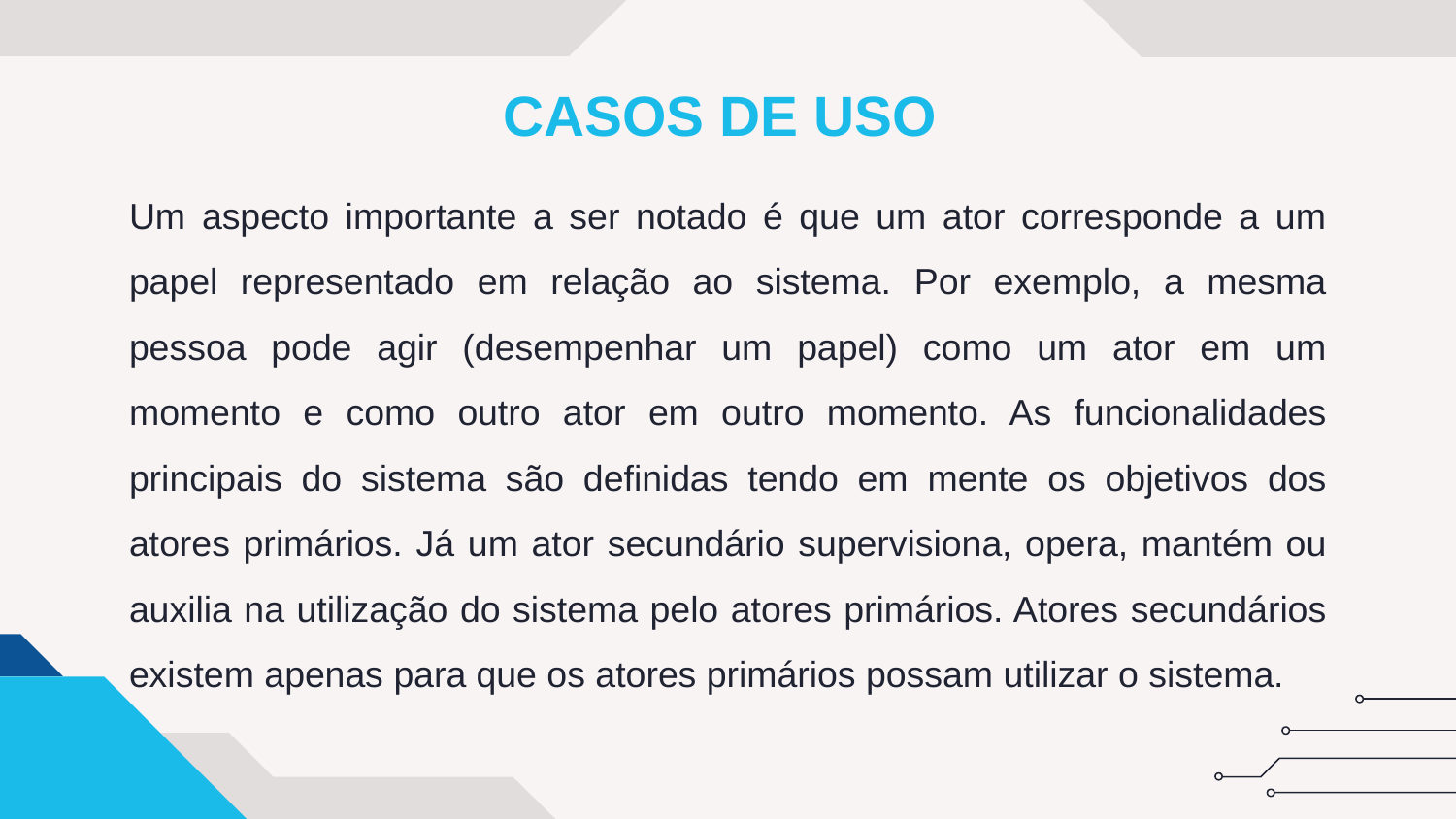

# CASOS DE USO
Um aspecto importante a ser notado é que um ator corresponde a um papel representado em relação ao sistema. Por exemplo, a mesma pessoa pode agir (desempenhar um papel) como um ator em um momento e como outro ator em outro momento. As funcionalidades principais do sistema são definidas tendo em mente os objetivos dos atores primários. Já um ator secundário supervisiona, opera, mantém ou auxilia na utilização do sistema pelo atores primários. Atores secundários existem apenas para que os atores primários possam utilizar o sistema.

36